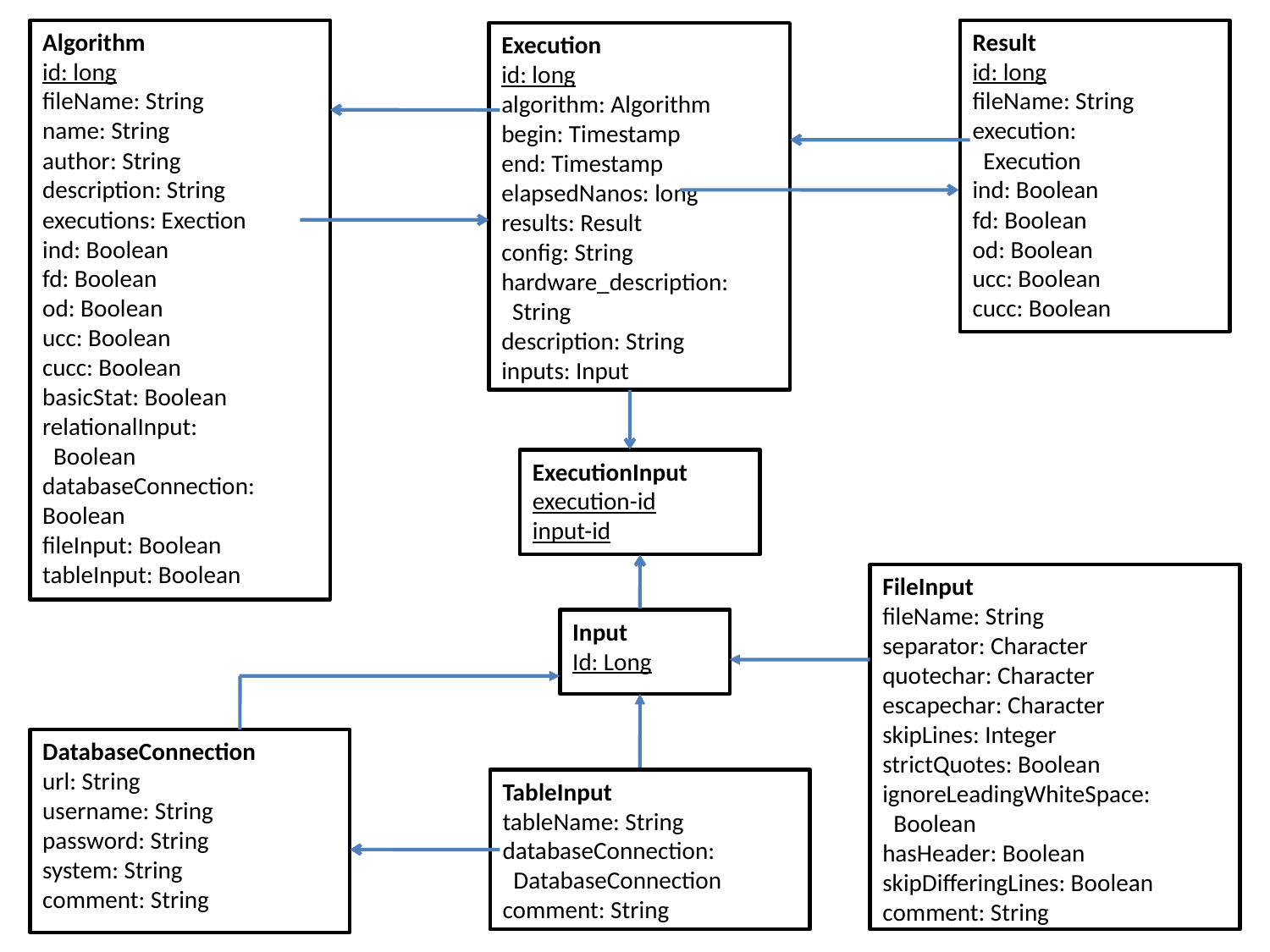

Algorithm
id: long
fileName: String
name: String
author: String
description: String
executions: Exection
ind: Boolean
fd: Boolean
od: Boolean
ucc: Boolean
cucc: Boolean
basicStat: Boolean
relationalInput:
  Boolean
databaseConnection:   Boolean
fileInput: Boolean
tableInput: Boolean
Result
id: long
fileName: String
execution:
  Execution
ind: Boolean
fd: Boolean
od: Boolean
ucc: Boolean
cucc: Boolean
Execution
id: long
algorithm: Algorithm
begin: Timestamp
end: Timestamp
elapsedNanos: long
results: Result
config: String
hardware_description:
  String
description: String
inputs: Input

ExecutionInput
execution-id
input-id
FileInput
fileName: String
separator: Character
quotechar: Character
escapechar: Character
skipLines: Integer
strictQuotes: Boolean
ignoreLeadingWhiteSpace:
  Boolean
hasHeader: Boolean
skipDifferingLines: Boolean
comment: String

Input
Id: Long

DatabaseConnection
url: String
username: String
password: String
system: String
comment: String

TableInput
tableName: String
databaseConnection:
  DatabaseConnection
comment: String